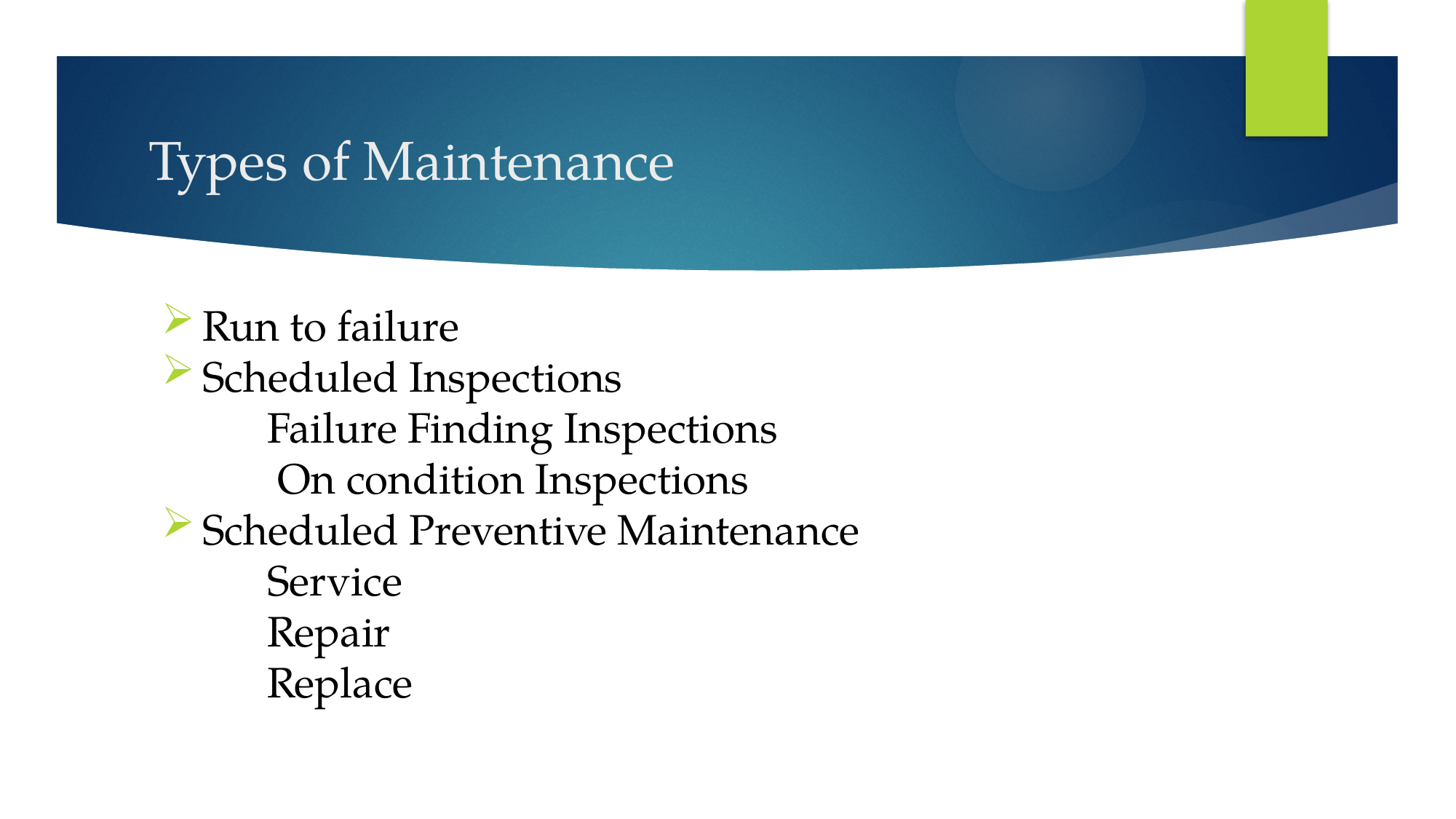

# Types of Maintenance
Run to failure
Scheduled Inspections
          Failure Finding Inspections
           On condition Inspections
Scheduled Preventive Maintenance
          Service
          Repair
          Replace